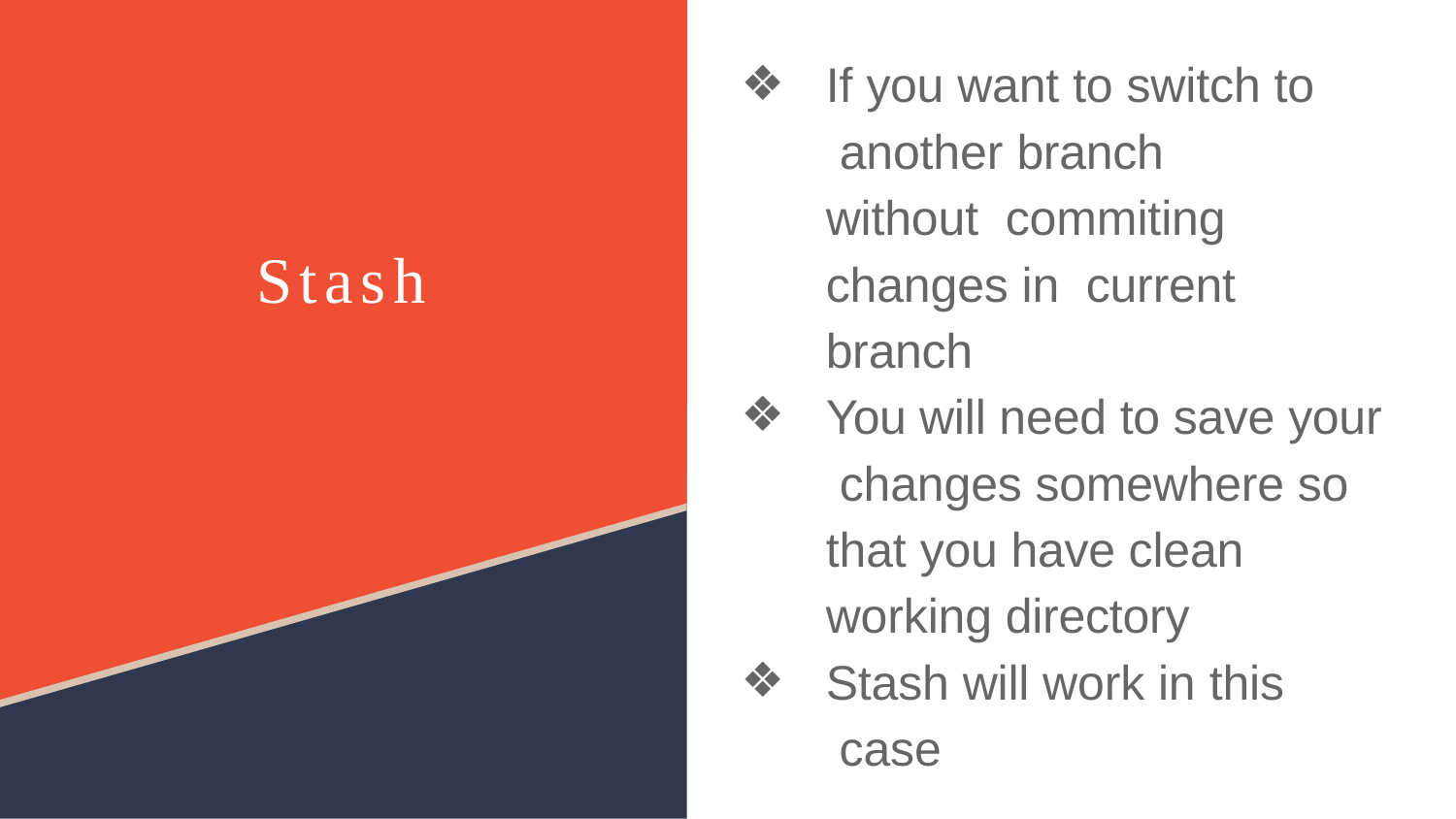

If you want to switch to  another branch without  commiting changes in  current branch
You will need to save your  changes somewhere so  that you have clean  working directory
Stash will work in this  case
Stash